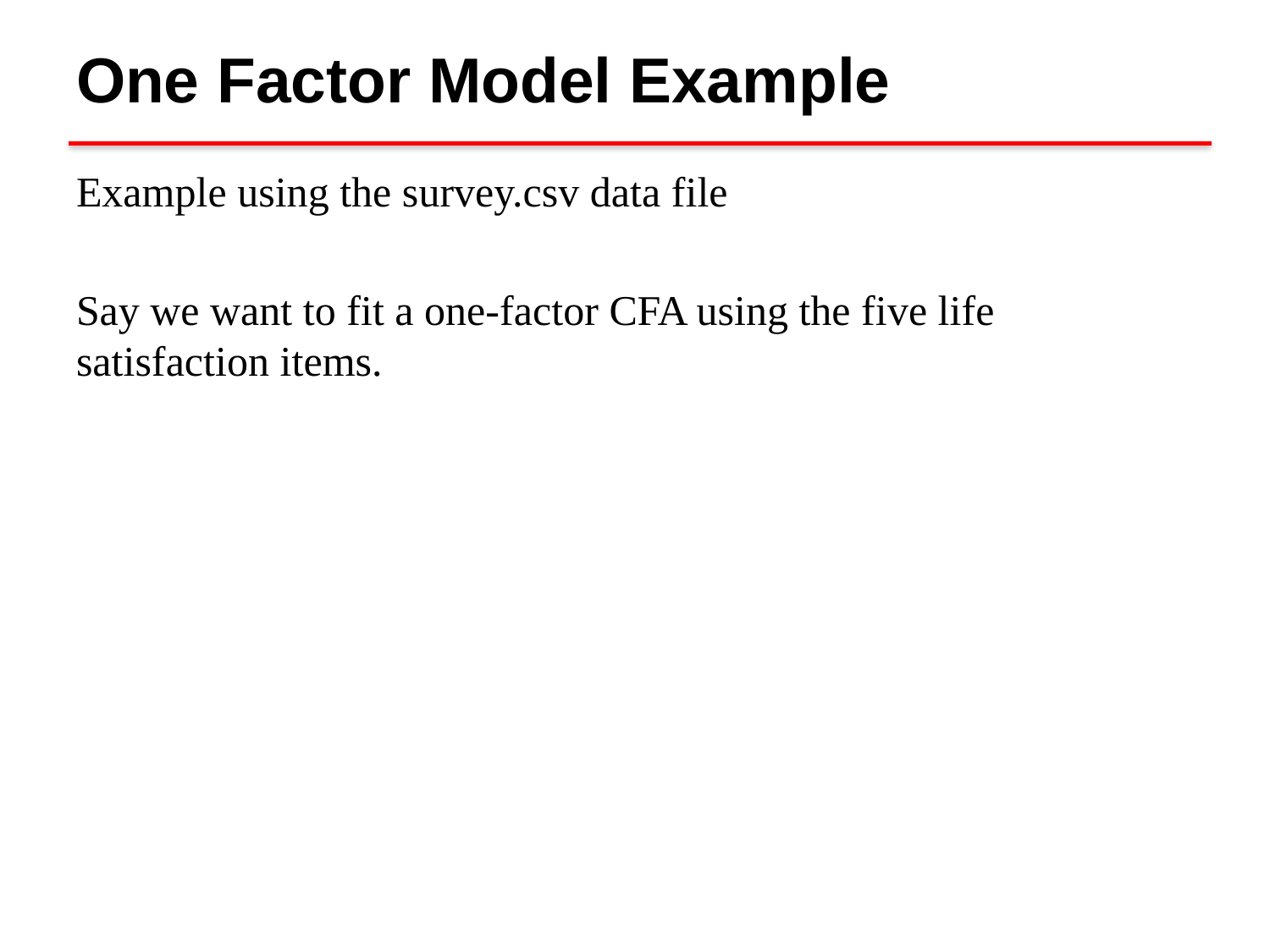

# One Factor Model Example
Example using the survey.csv data file

Say we want to fit a one-factor CFA using the five life satisfaction items.